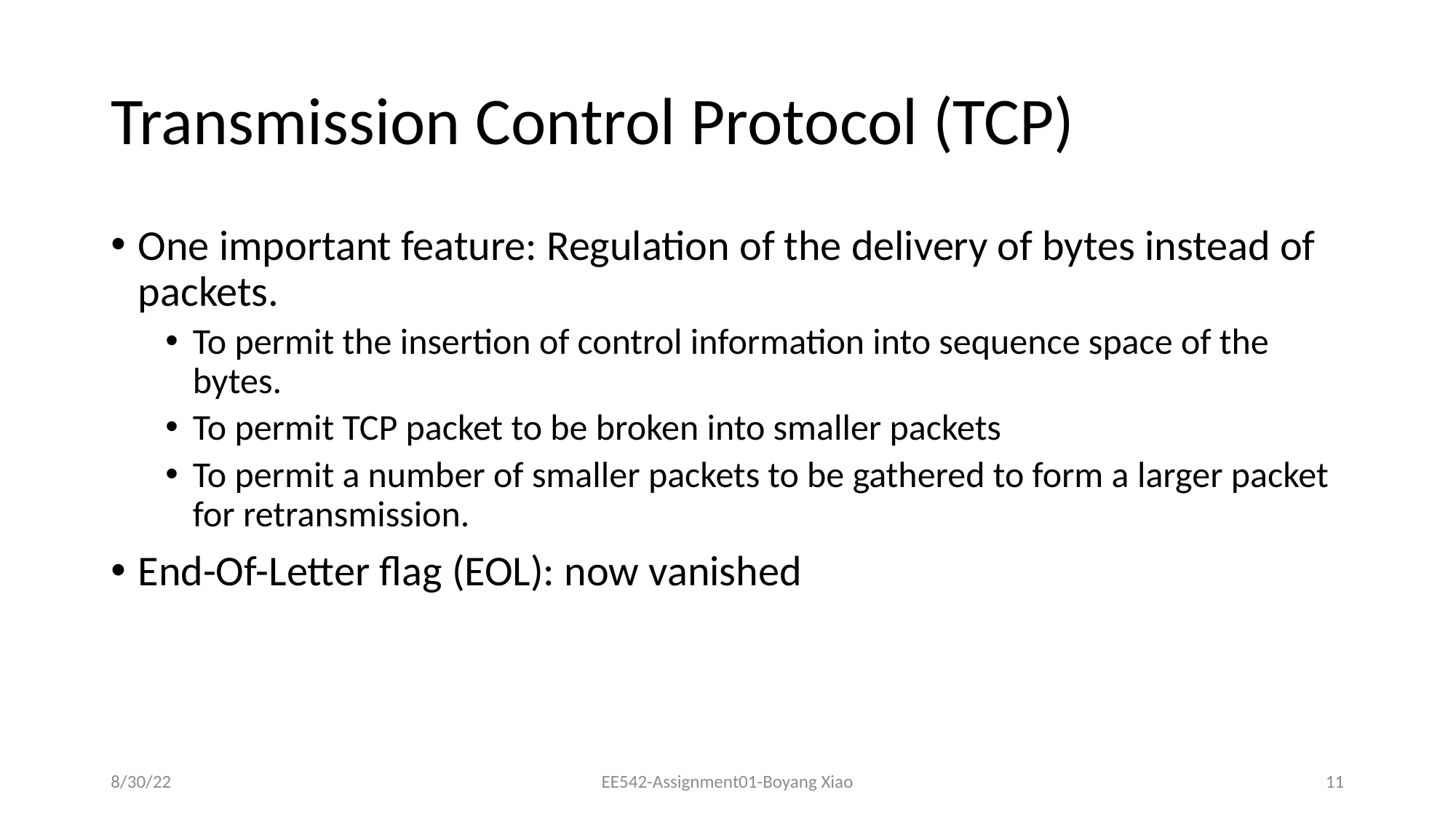

# Transmission Control Protocol (TCP)
One important feature: Regulation of the delivery of bytes instead of packets.
To permit the insertion of control information into sequence space of the bytes.
To permit TCP packet to be broken into smaller packets
To permit a number of smaller packets to be gathered to form a larger packet for retransmission.
End-Of-Letter flag (EOL): now vanished
8/30/22
EE542-Assignment01-Boyang Xiao
11